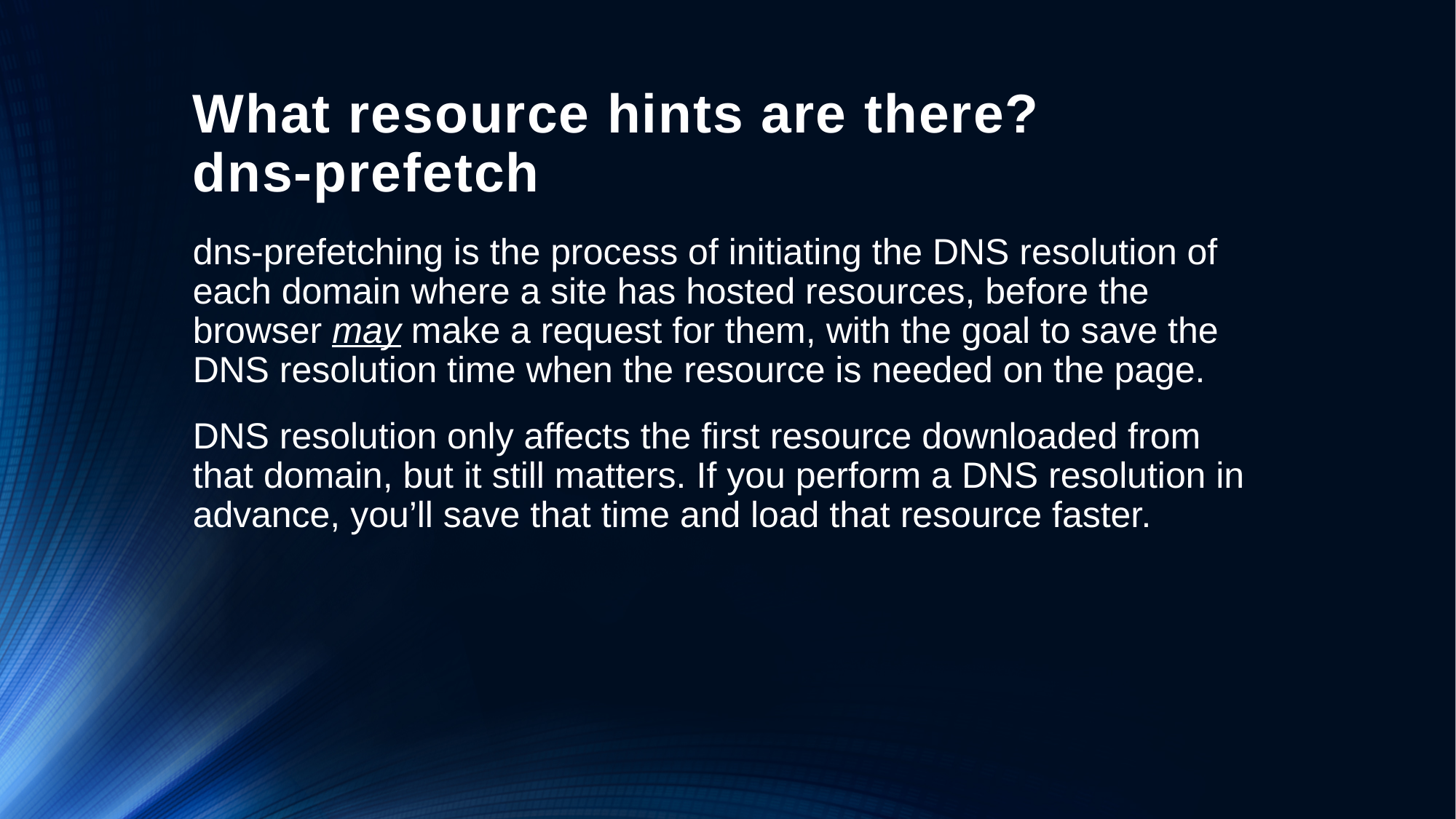

# What resource hints are there? dns-prefetch
dns-prefetching is the process of initiating the DNS resolution of each domain where a site has hosted resources, before the browser may make a request for them, with the goal to save the DNS resolution time when the resource is needed on the page.
DNS resolution only affects the first resource downloaded from that domain, but it still matters. If you perform a DNS resolution in advance, you’ll save that time and load that resource faster.